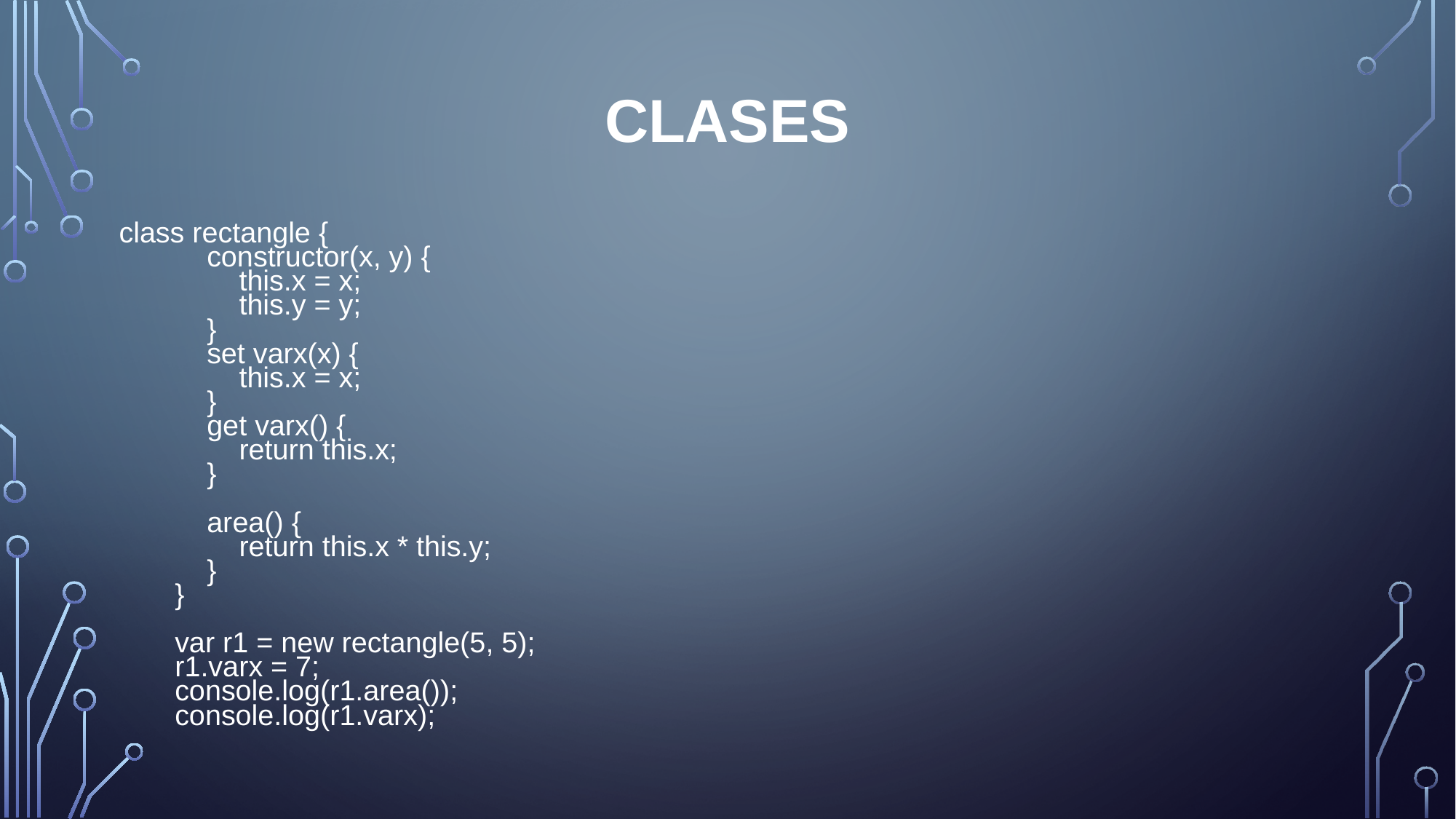

# Clases
 class rectangle {
            constructor(x, y) {
                this.x = x;
                this.y = y;
            }
            set varx(x) {
                this.x = x;
            }
            get varx() {
                return this.x;
            }

            area() {
                return this.x * this.y;
            }
        }

        var r1 = new rectangle(5, 5);
        r1.varx = 7;
        console.log(r1.area());
        console.log(r1.varx);